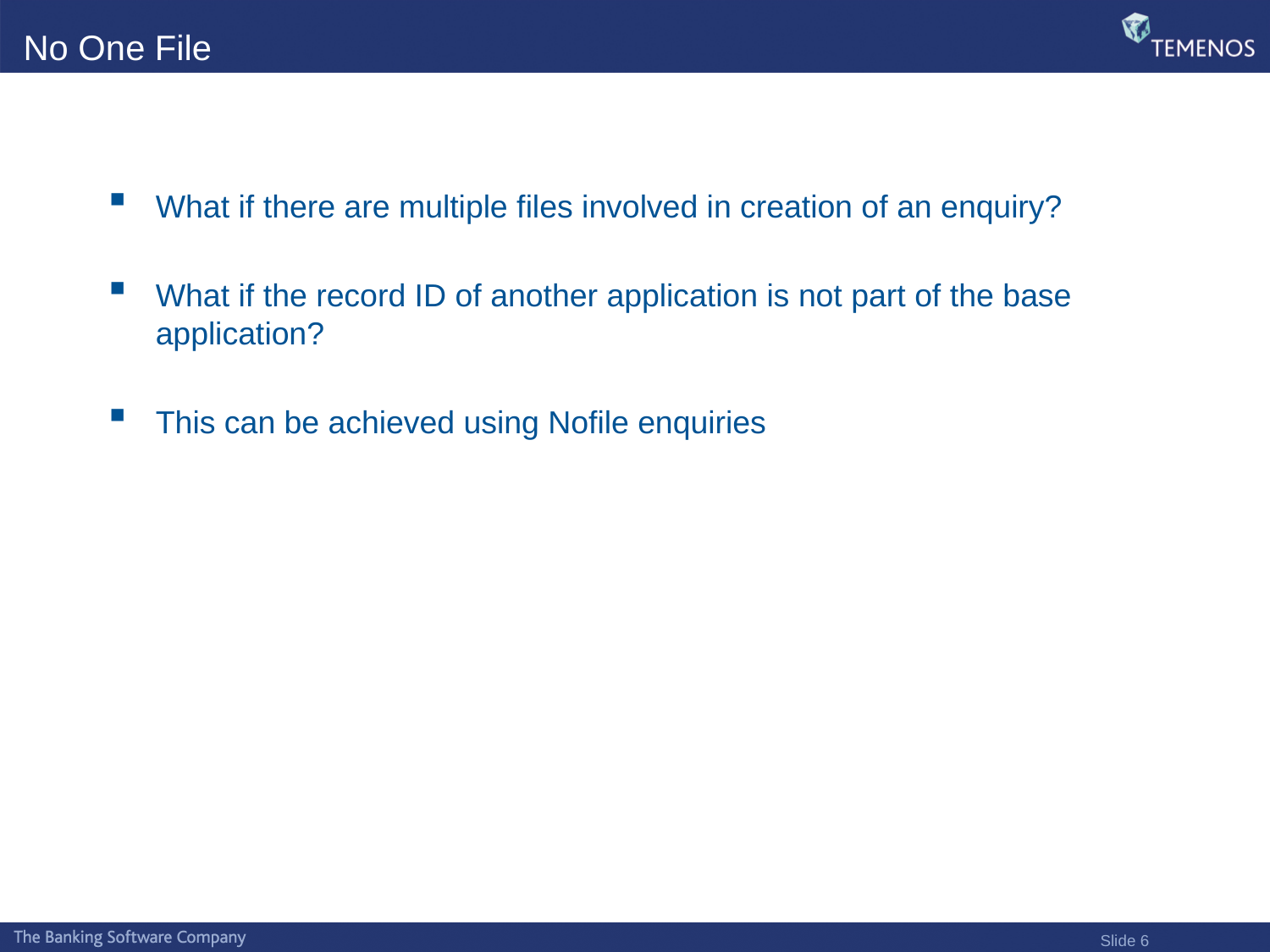

# No One File
What if there are multiple files involved in creation of an enquiry?

What if the record ID of another application is not part of the base application?

This can be achieved using Nofile enquiries

Slide 6